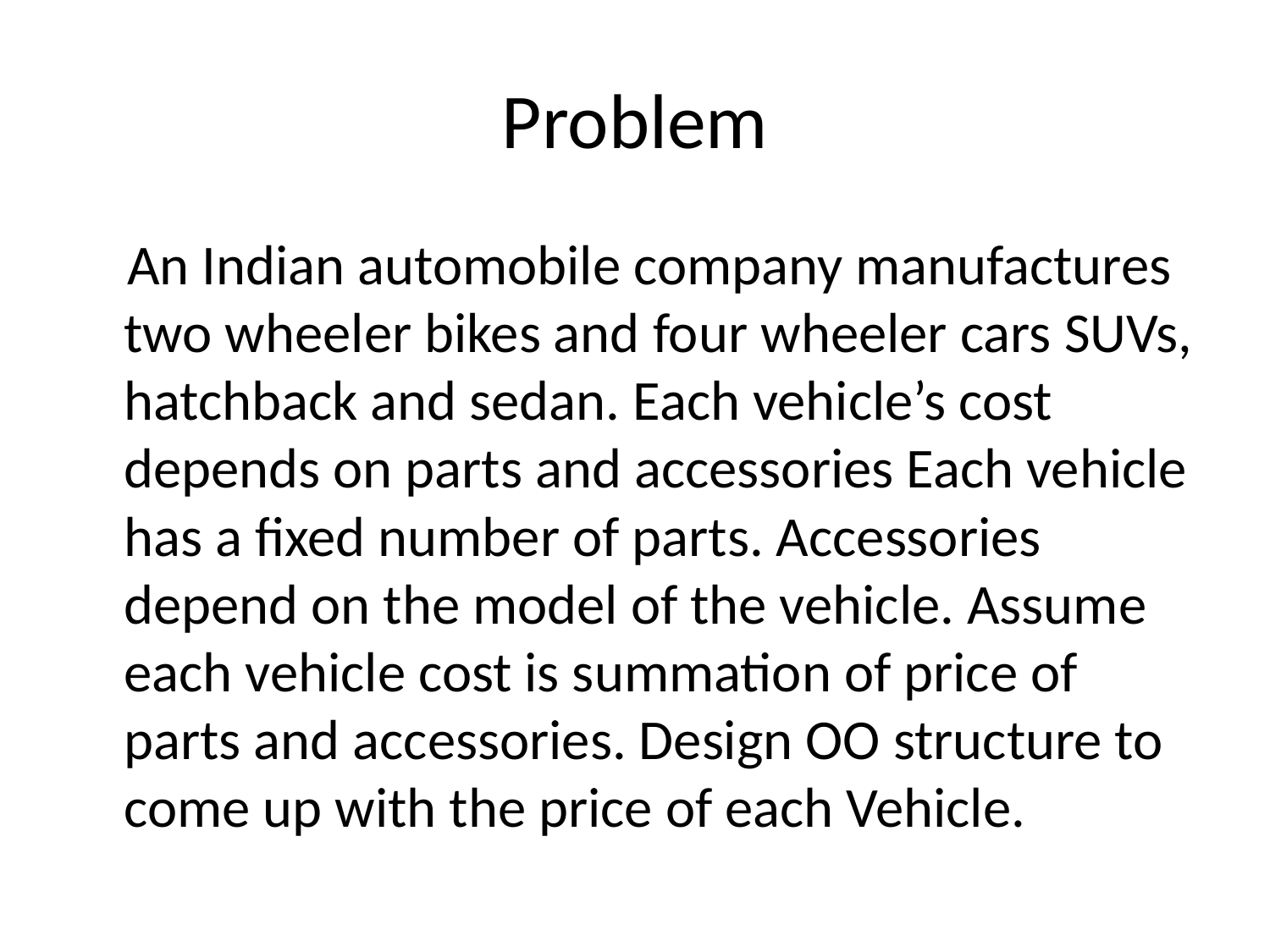

# Problem
    An Indian automobile company manufactures two wheeler bikes and four wheeler cars SUVs, hatchback and sedan. Each vehicle’s cost depends on parts and accessories Each vehicle has a fixed number of parts. Accessories depend on the model of the vehicle. Assume each vehicle cost is summation of price of parts and accessories. Design OO structure to come up with the price of each Vehicle.